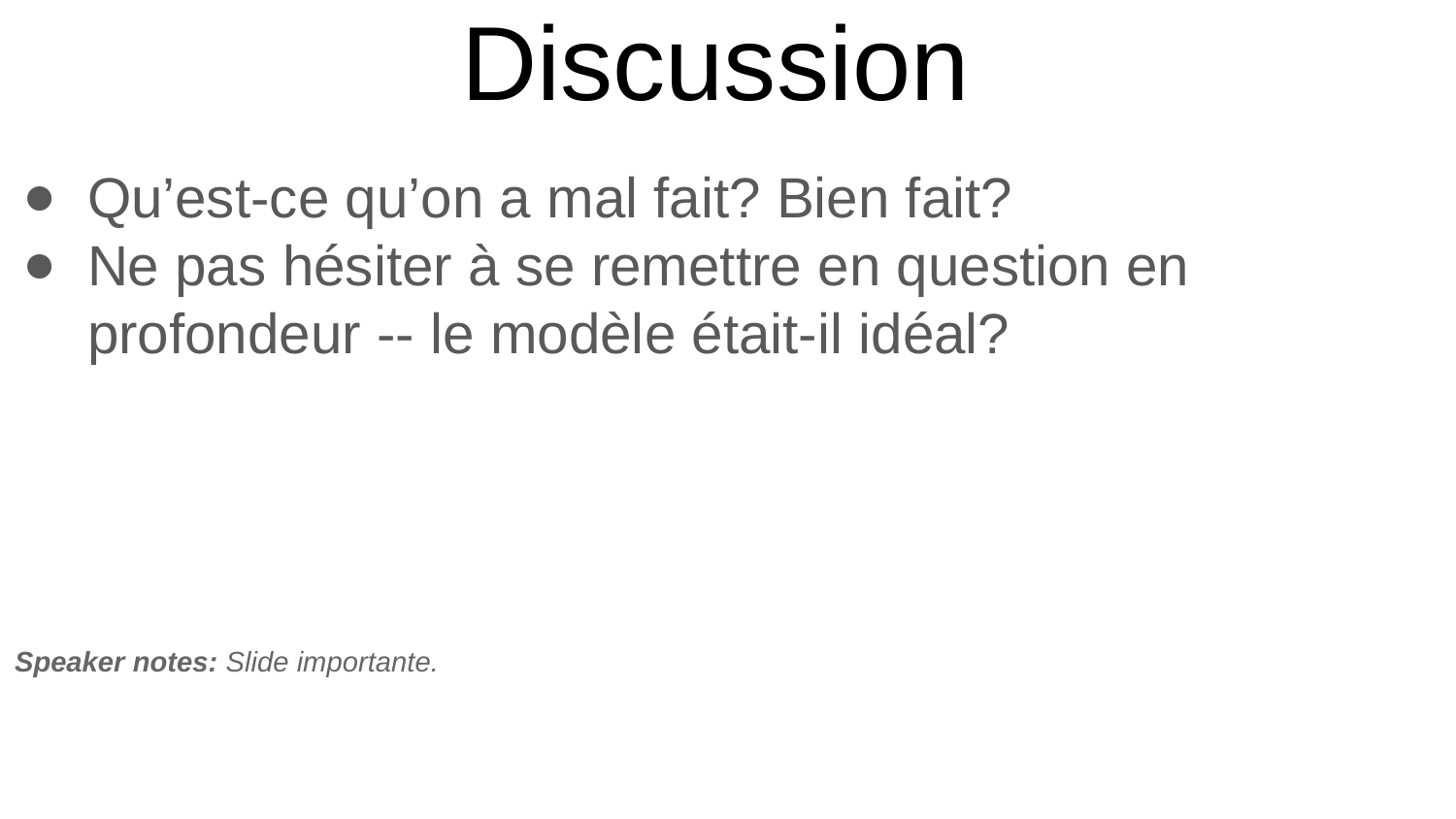

# Discussion
Qu’est-ce qu’on a mal fait? Bien fait?
Ne pas hésiter à se remettre en question en profondeur -- le modèle était-il idéal?
Speaker notes: Slide importante.